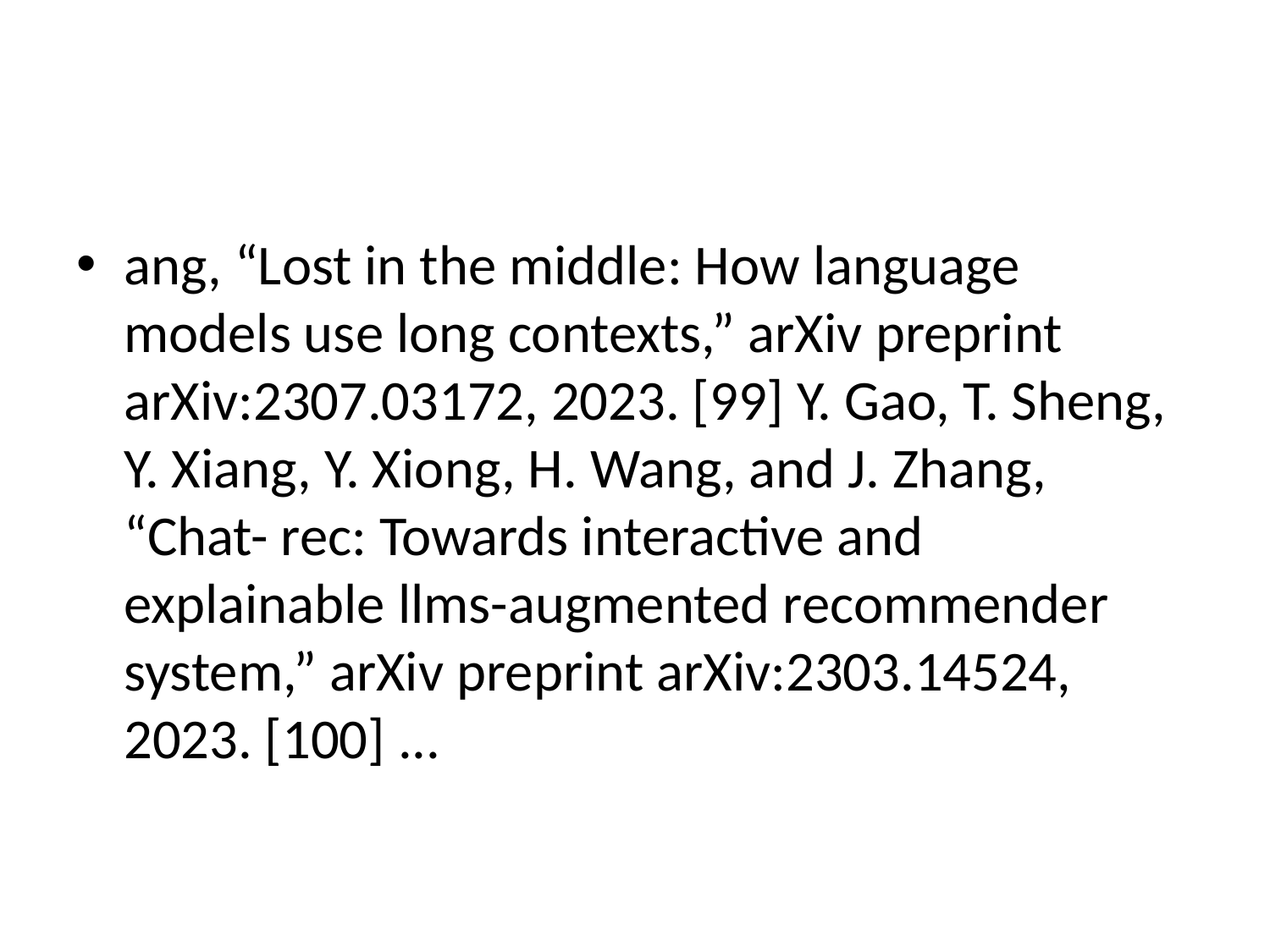

#
ang, “Lost in the middle: How language models use long contexts,” arXiv preprint arXiv:2307.03172, 2023. [99] Y. Gao, T. Sheng, Y. Xiang, Y. Xiong, H. Wang, and J. Zhang, “Chat- rec: Towards interactive and explainable llms-augmented recommender system,” arXiv preprint arXiv:2303.14524, 2023. [100] ...